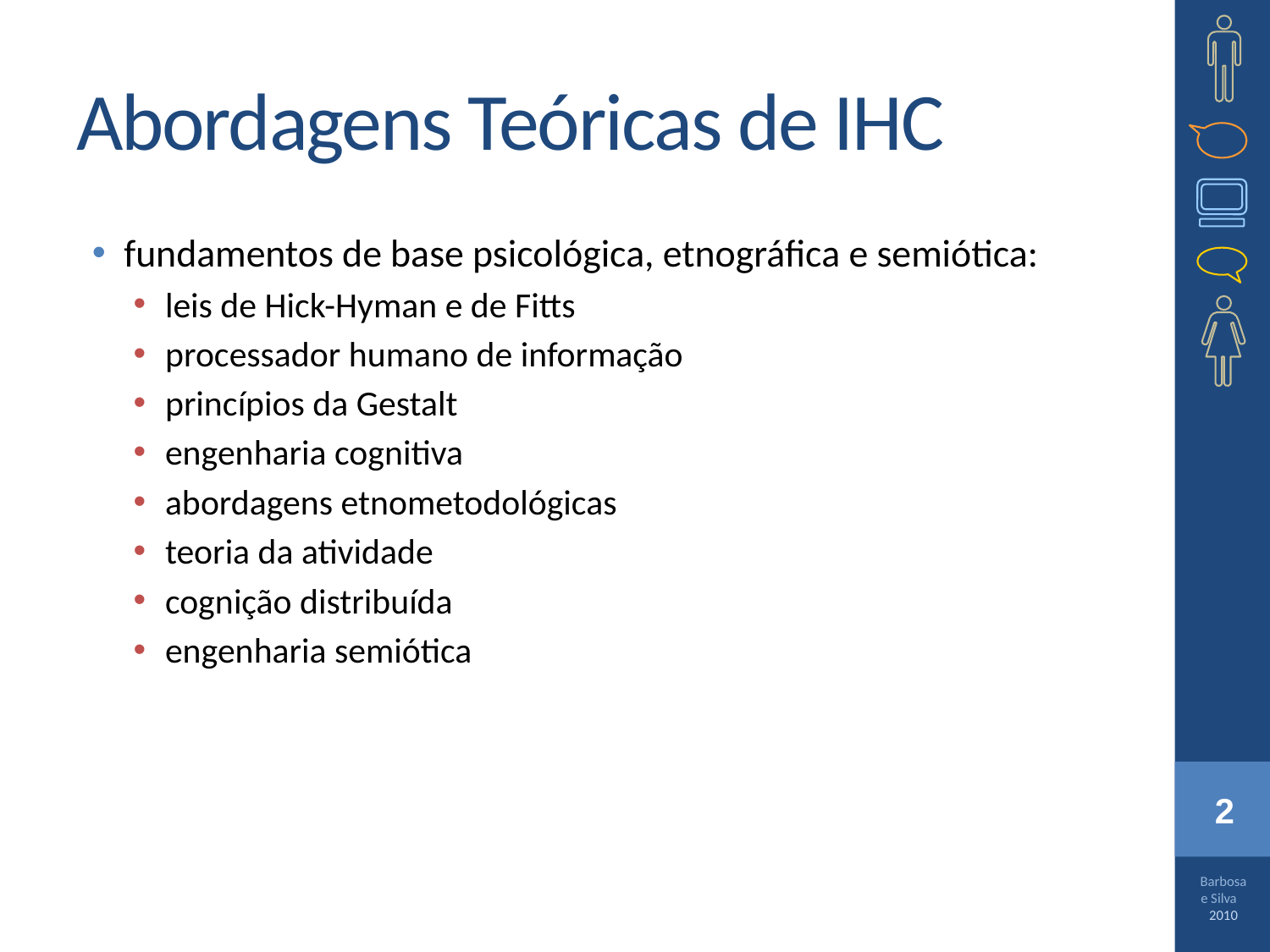

# Abordagens Teóricas de IHC
fundamentos de base psicológica, etnográfica e semiótica:
leis de Hick-Hyman e de Fitts
processador humano de informação
princípios da Gestalt
engenharia cognitiva
abordagens etnometodológicas
teoria da atividade
cognição distribuída
engenharia semiótica